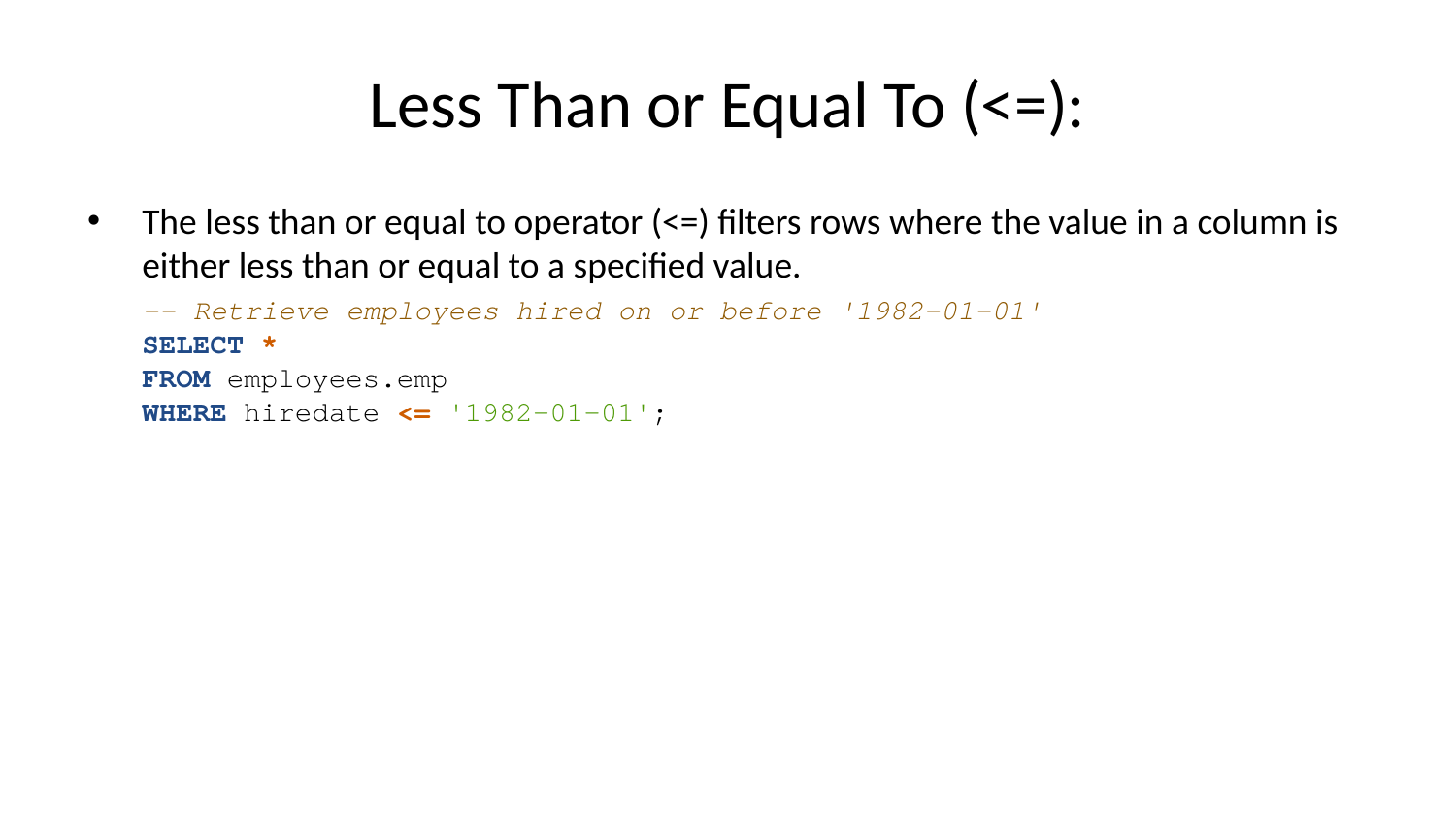

# Less Than or Equal To (<=):
The less than or equal to operator (<=) filters rows where the value in a column is either less than or equal to a specified value.
-- Retrieve employees hired on or before '1982-01-01'
SELECT *
FROM employees.emp
WHERE hiredate <= '1982-01-01';